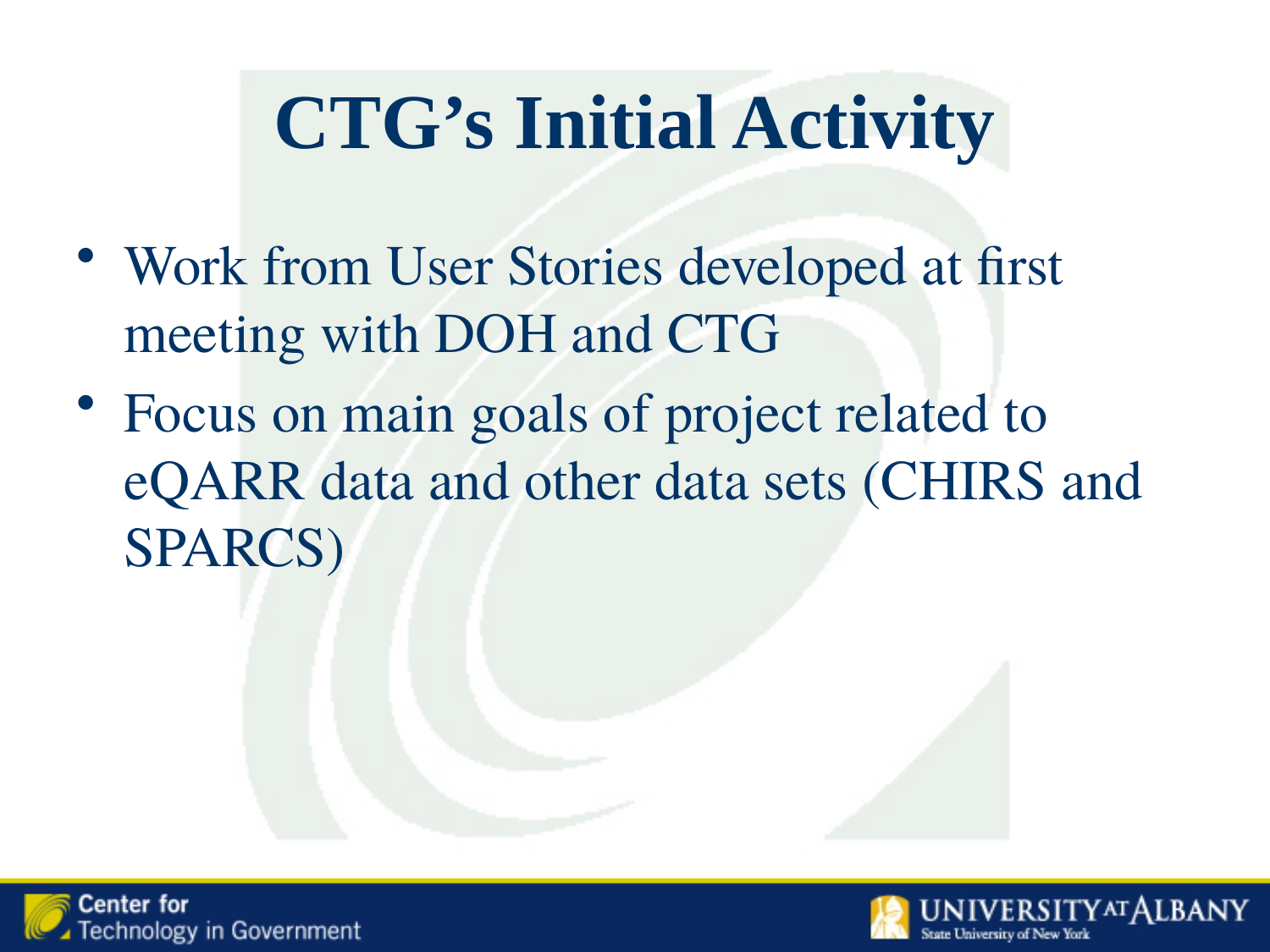

# CTG’s Initial Activity
Work from User Stories developed at first meeting with DOH and CTG
Focus on main goals of project related to eQARR data and other data sets (CHIRS and SPARCS)